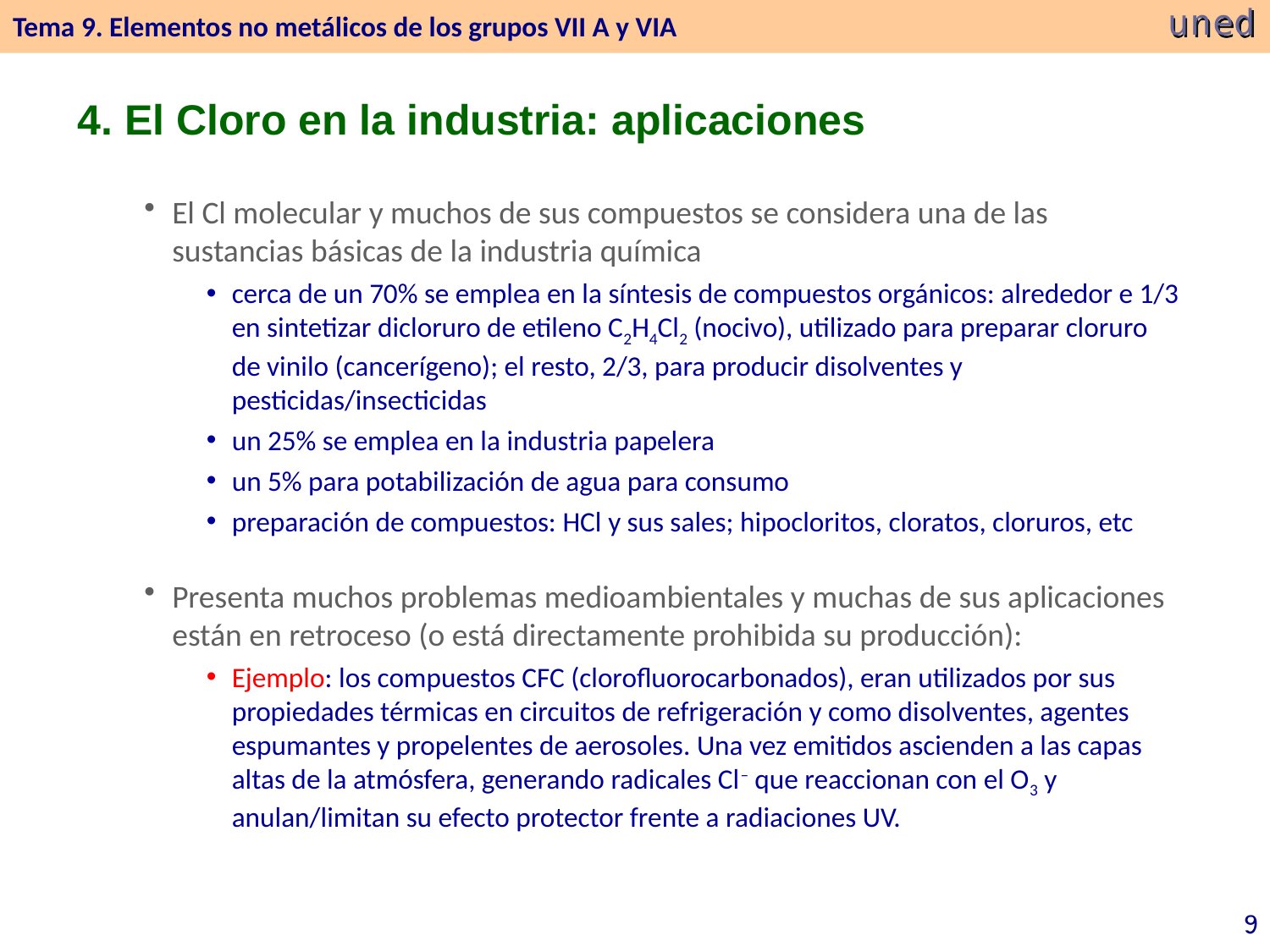

Tema 9. Elementos no metálicos de los grupos VII A y VIA
uned
4. El Cloro en la industria: aplicaciones
El Cl molecular y muchos de sus compuestos se considera una de las sustancias básicas de la industria química
cerca de un 70% se emplea en la síntesis de compuestos orgánicos: alrededor e 1/3 en sintetizar dicloruro de etileno C2H4Cl2 (nocivo), utilizado para preparar cloruro de vinilo (cancerígeno); el resto, 2/3, para producir disolventes y pesticidas/insecticidas
un 25% se emplea en la industria papelera
un 5% para potabilización de agua para consumo
preparación de compuestos: HCl y sus sales; hipocloritos, cloratos, cloruros, etc
Presenta muchos problemas medioambientales y muchas de sus aplicaciones están en retroceso (o está directamente prohibida su producción):
Ejemplo: los compuestos CFC (clorofluorocarbonados), eran utilizados por sus propiedades térmicas en circuitos de refrigeración y como disolventes, agentes espumantes y propelentes de aerosoles. Una vez emitidos ascienden a las capas altas de la atmósfera, generando radicales Cl– que reaccionan con el O3 y anulan/limitan su efecto protector frente a radiaciones UV.
9